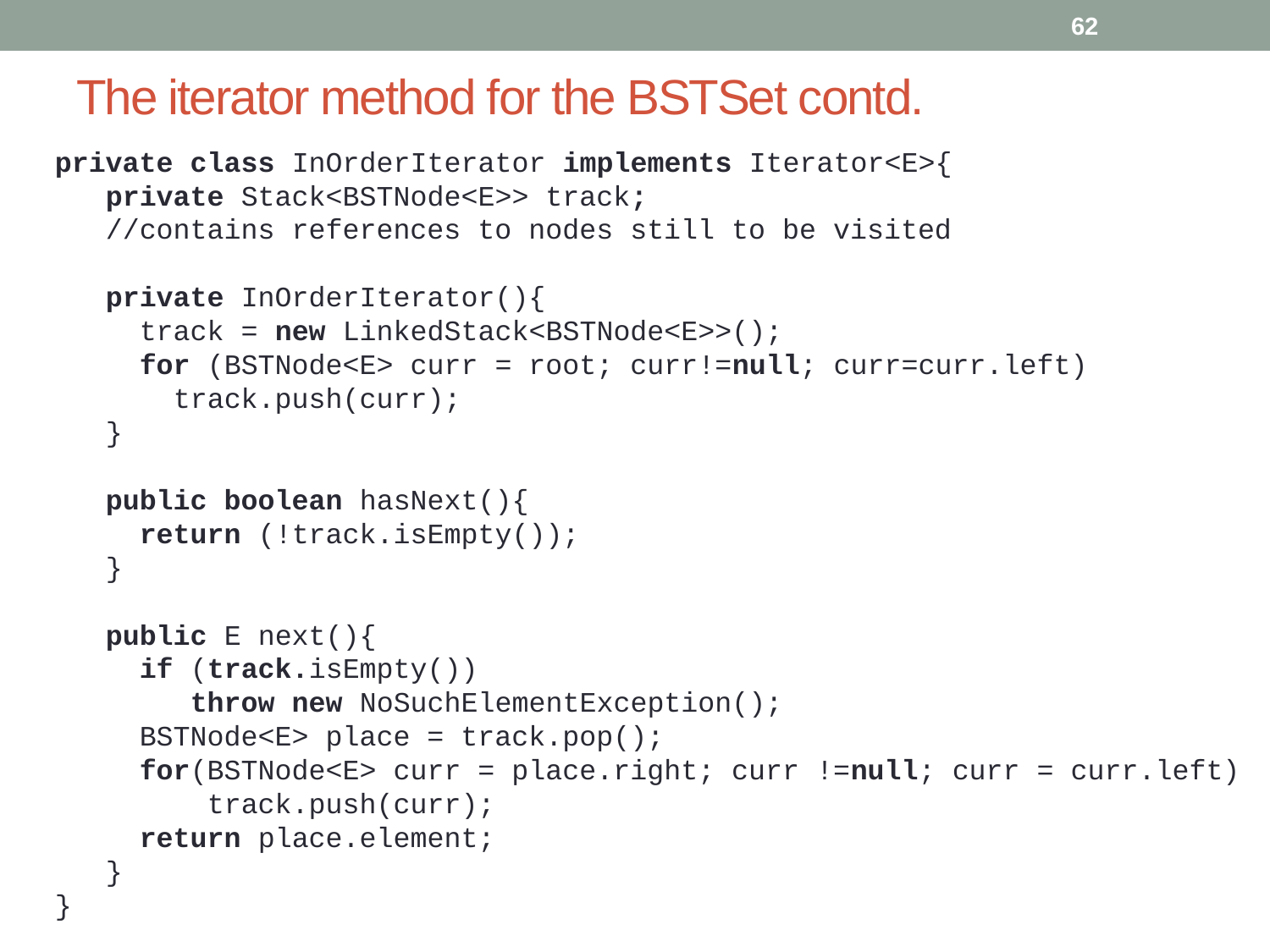

62
# The iterator method for the BSTSet contd.
private class InOrderIterator implements Iterator<E>{
   private Stack<BSTNode<E>> track;
   //contains references to nodes still to be visited

   private InOrderIterator(){
     track = new LinkedStack<BSTNode<E>>();
     for (BSTNode<E> curr = root; curr!=null; curr=curr.left)
       track.push(curr);
   }

   public boolean hasNext(){
     return (!track.isEmpty());
   }

   public E next(){
     if (track.isEmpty())
        throw new NoSuchElementException();
     BSTNode<E> place = track.pop();
     for(BSTNode<E> curr = place.right; curr !=null; curr = curr.left)
         track.push(curr);
     return place.element;
   }
}